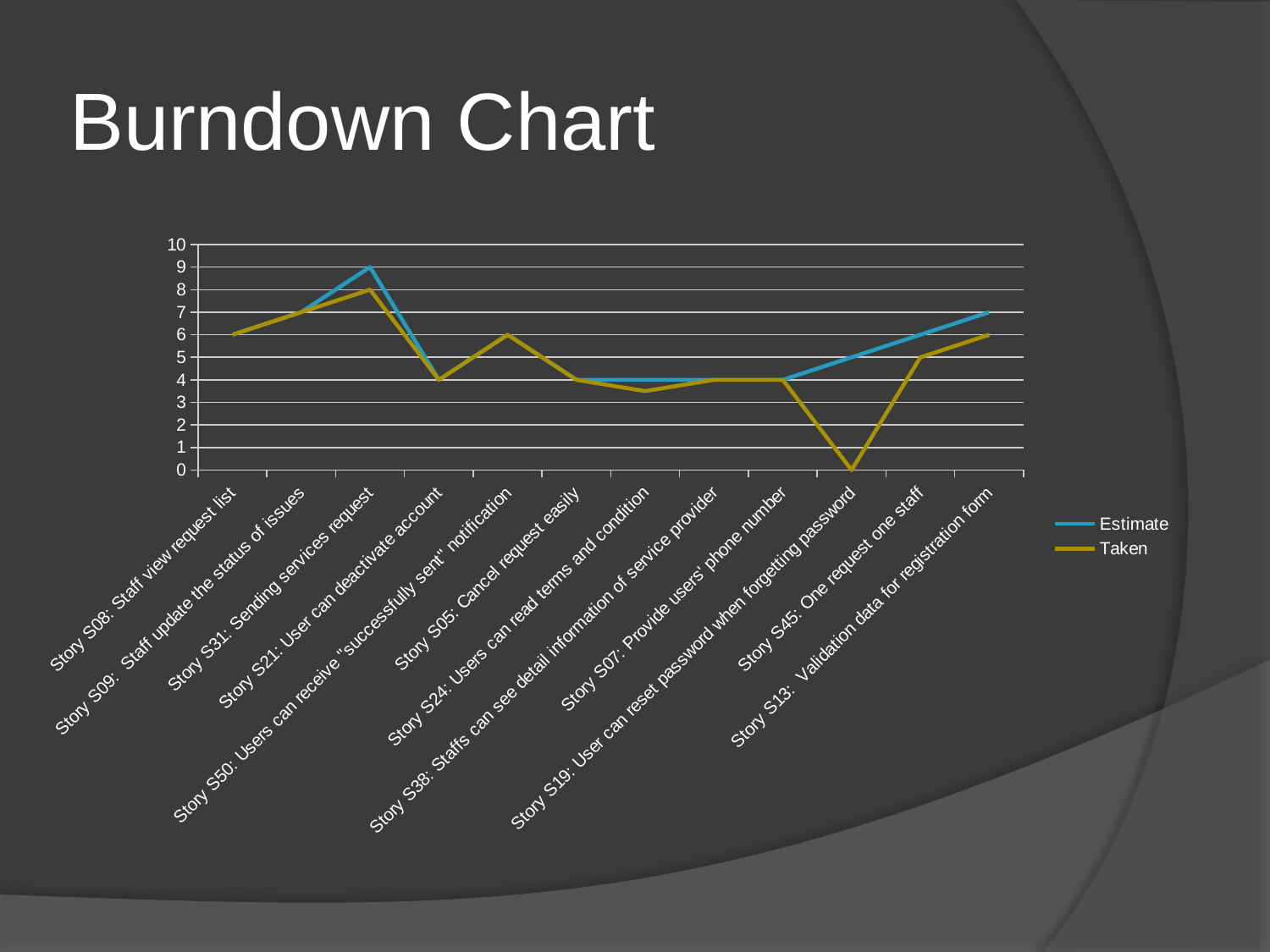

# Burndown Chart

### Chart

| Category | Estimate | Taken |
|---|---|---|
| Story S08: Staff view request list | 6.0 | 6.0 |
| Story S09:  Staff update the status of issues | 7.0 | 7.0 |
| Story S31: Sending services request | 9.0 | 8.0 |
| Story S21: User can deactivate account | 4.0 | 4.0 |
| Story S50: Users can receive "successfully sent" notification | 6.0 | 6.0 |
| Story S05: Cancel request easily | 4.0 | 4.0 |
| Story S24: Users can read terms and condition | 4.0 | 3.5 |
| Story S38: Staffs can see detail information of service provider | 4.0 | 4.0 |
| Story S07: Provide users' phone number | 4.0 | 4.0 |
| Story S19: User can reset password when forgetting password | 5.0 | 0.0 |
| Story S45: One request one staff | 6.0 | 5.0 |
| Story S13:  Validation data for registration form | 7.0 | 6.0 |